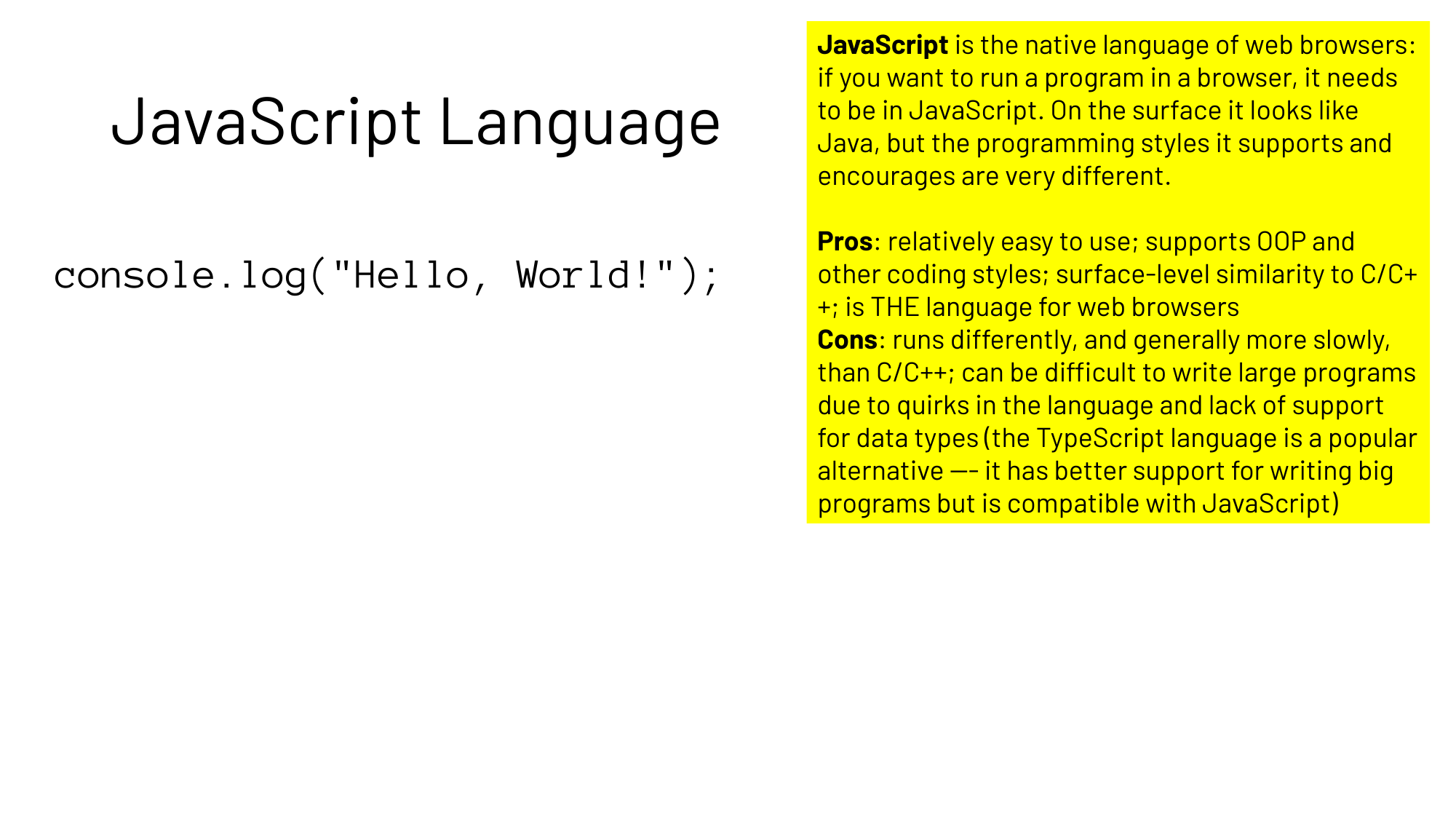

JavaScript is the native language of web browsers: if you want to run a program in a browser, it needs to be in JavaScript. On the surface it looks like Java, but the programming styles it supports and encourages are very different.

Pros: relatively easy to use; supports OOP and other coding styles; surface-level similarity to C/C++; is THE language for web browsers
Cons: runs differently, and generally more slowly, than C/C++; can be difficult to write large programs due to quirks in the language and lack of support for data types (the TypeScript language is a popular alternative --- it has better support for writing big programs but is compatible with JavaScript)
# JavaScript Language
console.log("Hello, World!");